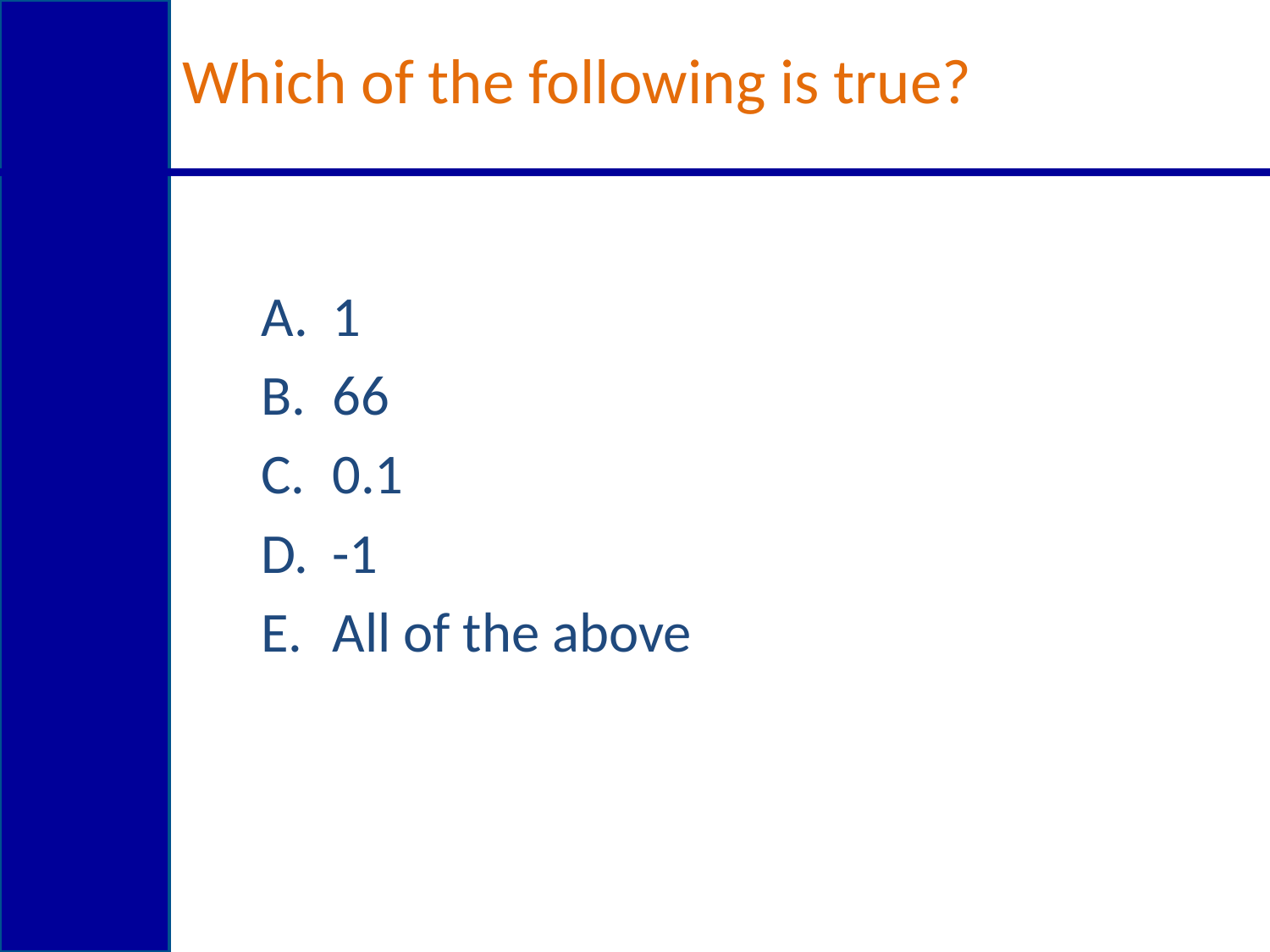

# Which of the following is true?

1
66
0.1
-1
All of the above